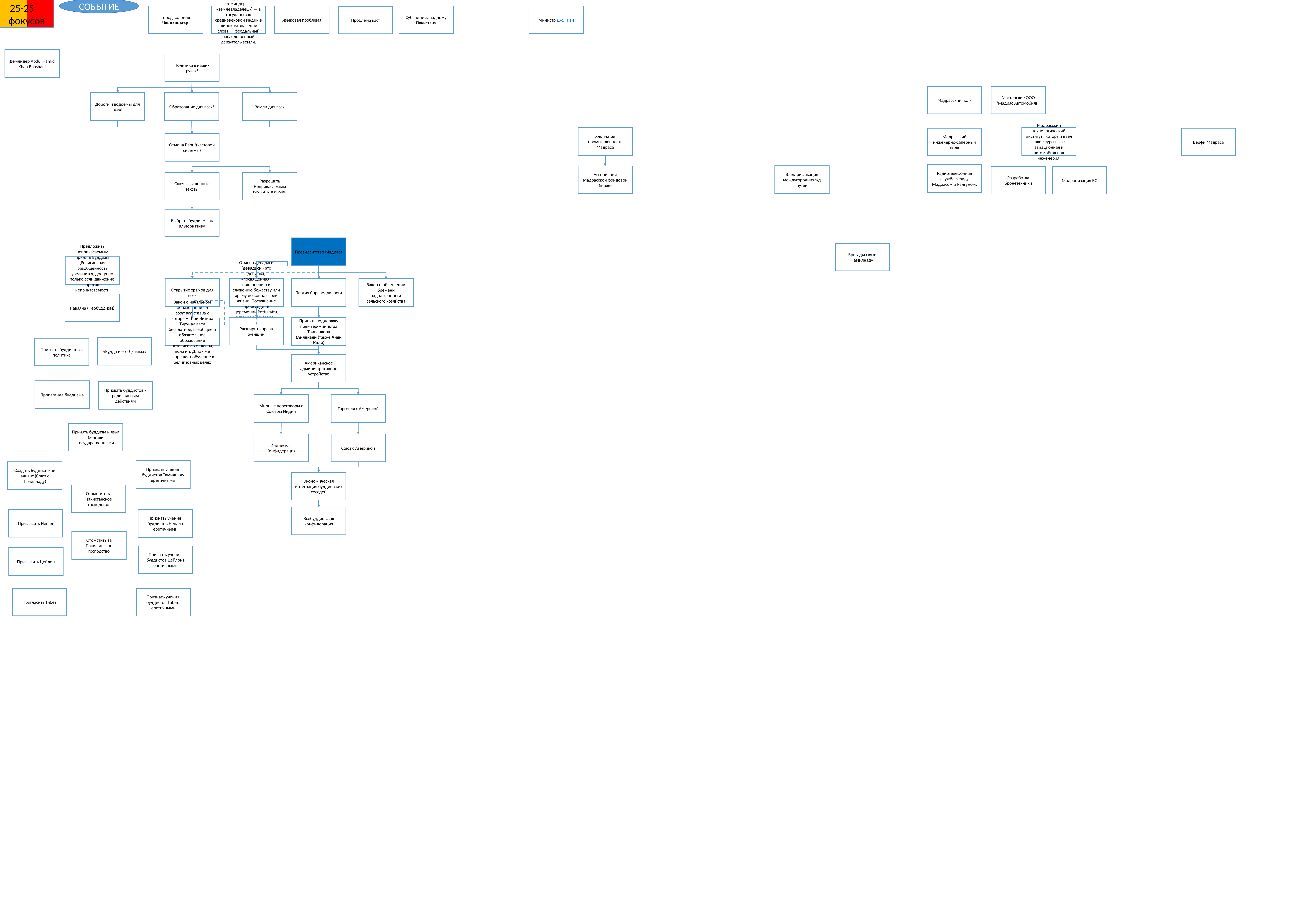

25-25     фокусов

СОБЫТИЕ

Город колония Чанданнагар
Заминда́р (от перс. земиндер — «землевладелец») — в государствах средневековой Индии в широком значении слова — феодальный наследственный держатель земли.
Языковая проблема
Субсидии западному Пакистану
Министр Дж. Тиви
Проблема каст
Демлидер Abdul Hamid Khan Bhashani
Политика в наших руках!
Мадрасский полк
Мастерские ООО "Мадрас Автомобили"
Образование для всех!
Земли для всех
Дороги и водоёмы для всех!
Хлопчатая промышленность Мадраса
Мадрасский технологический институт , который ввел такие курсы, как авиационная и автомобильная инженерия,
Мадрасский инженерно-сапёрный полк
Верфи Мадраса
Отмена Варн!(кастовой системы)
Радиотелефонная служба между Мадрасом и Рангуном.
Электрификация междугородних жд путей
Ассоциация Мадрасской фондовой биржи
Разработка бронетехники
Модернизация ВС
Сжечь священные тексты
Разрешить Неприкасаемым служить  в армии
Выбрать буддизм как альтернативу
Президентство Мадраса
Бригады связи Тамилнаду
Предложить неприкасаемым принять Буддизм (Религиозная разобщённость увеличится, доступно только если движение против неприкасаемости провалилось
Отмена Девадаси (девадаси - это девушка, «посвященная» поклонению и служению божеству или храму до конца своей жизни. Посвящение происходит в церемонии Pottukattu, которая в некотором роде похожа на брак.)
Открытие храмов для всех
Партия Справедливости
Закон о облегчении бремени задолженности сельского хозяйства
Наваяна (Необуддизм)
Расширить права женщин
Принять поддержку премьер-министра Триванкора (Айянкали (также Айян Кали)
Закон о начальном образовании ( в соответствии с которым Шри Читира Тирунал ввел бесплатное, всеобщее и обязательное образование независимо от касты, пола и т. Д. так же запрещает обучение в религиозных целях
«Будда и его Дхамма»
Призвать буддистов к политике
Американское административное устройство
Пропаганда буддизма
Призвать буддистов к радикальным действиям
Мирные переговоры с Союзом Индии
Торговля с Америкой
Принять буддизм и языг бенгали государственными
Индийская Конфидерация
Союз с Америкой
Признать учения  буддистов Тамилнаду еретичными
Создать Буддистский альянс (Союз с Тамилнаду)
Экономическая интеграция буддистских соседей
Отомстить за Пакистанское господство
Всебуддистская конфидерация
Пригласить Непал
Признать учения  буддистов Непала еретичными
Отомстить за Пакистанское господство
Признать учения  буддистов Цейлона еретичными
Пригласить Цейлон
Пригласить Тибет
Признать учения  буддистов Тибета еретичными